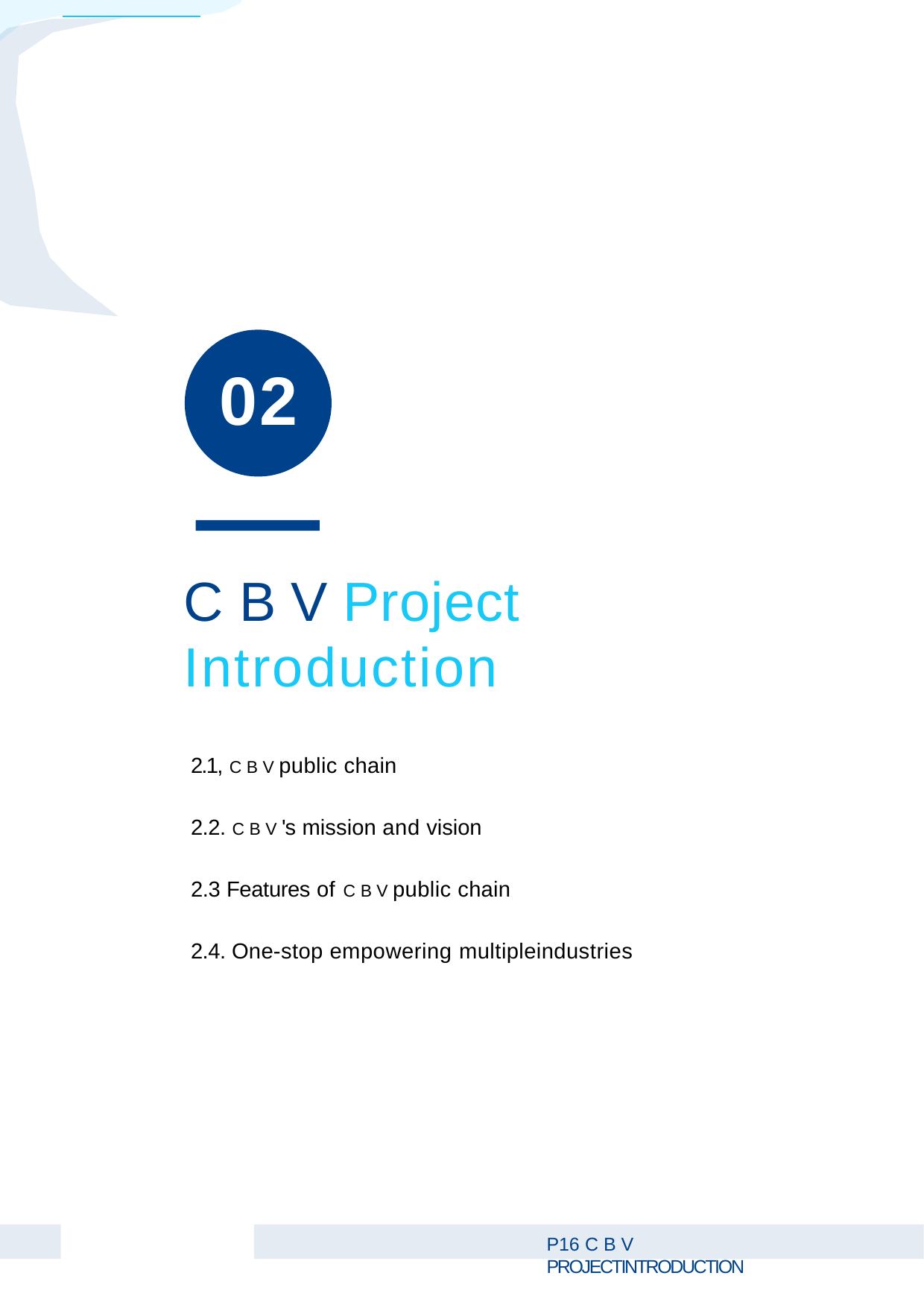

# 02

C B V Project Introduction
2.1, C B V public chain

2.2. C B V 's mission and vision

2.3 Features of C B V public chain

2.4. One-stop empowering multipleindustries

P16 C B V PROJECTINTRODUCTION